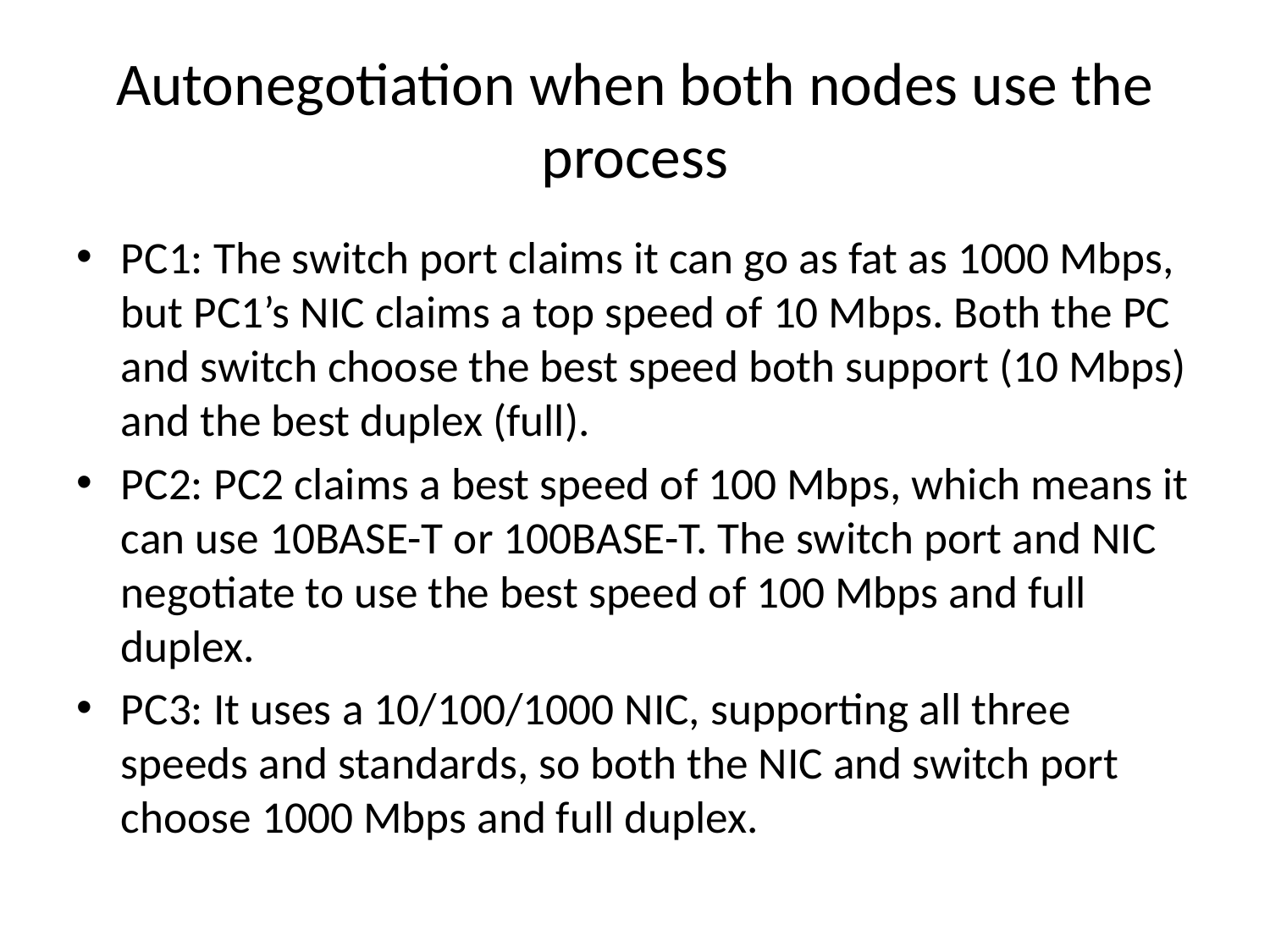

# Autonegotiation when both nodes use the process
PC1: The switch port claims it can go as fat as 1000 Mbps, but PC1’s NIC claims a top speed of 10 Mbps. Both the PC and switch choose the best speed both support (10 Mbps) and the best duplex (full).
PC2: PC2 claims a best speed of 100 Mbps, which means it can use 10BASE-T or 100BASE-T. The switch port and NIC negotiate to use the best speed of 100 Mbps and full duplex.
PC3: It uses a 10/100/1000 NIC, supporting all three speeds and standards, so both the NIC and switch port choose 1000 Mbps and full duplex.